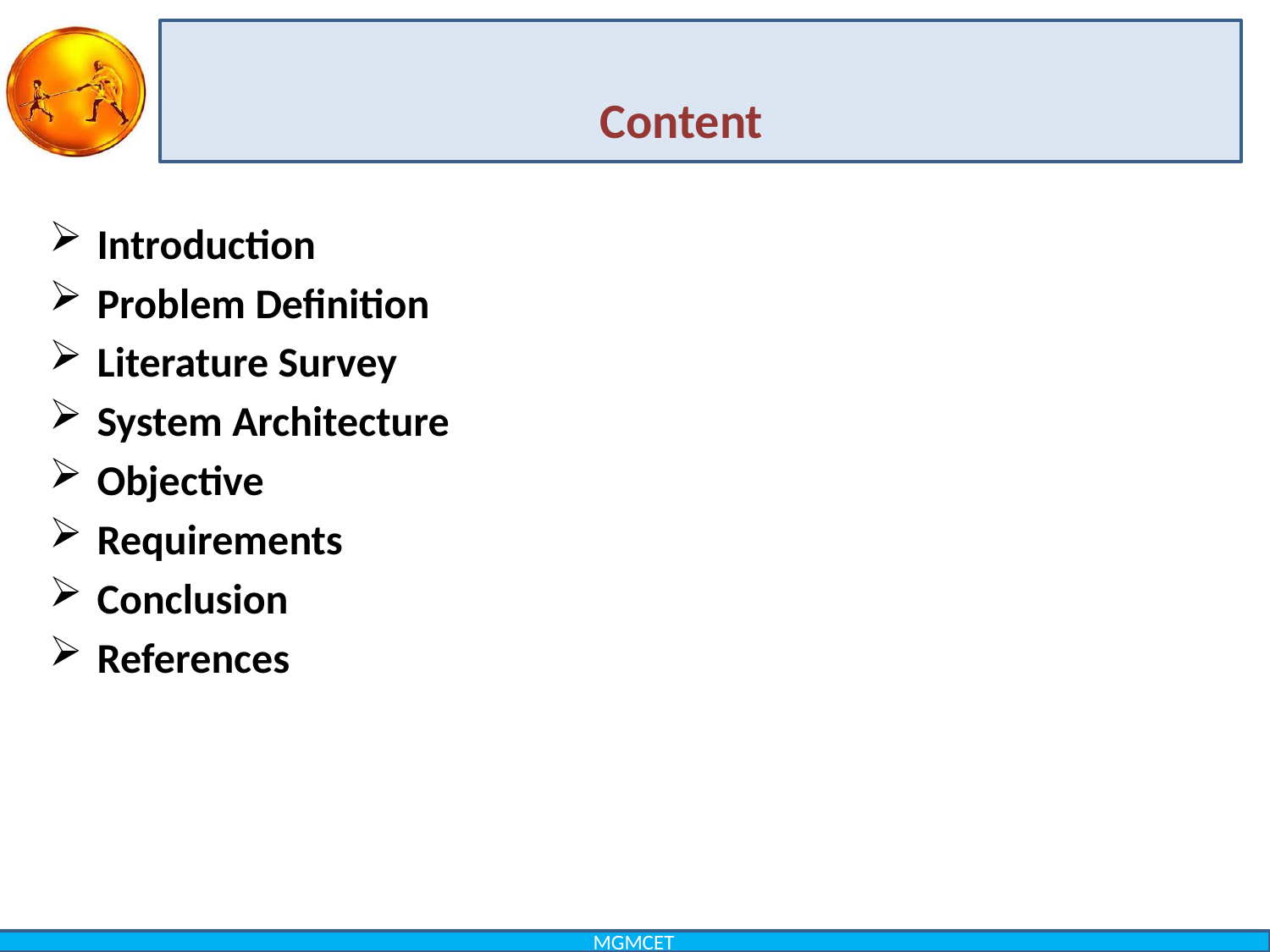

Content
Introduction
Problem Definition
Literature Survey
System Architecture
Objective
Requirements
Conclusion
References